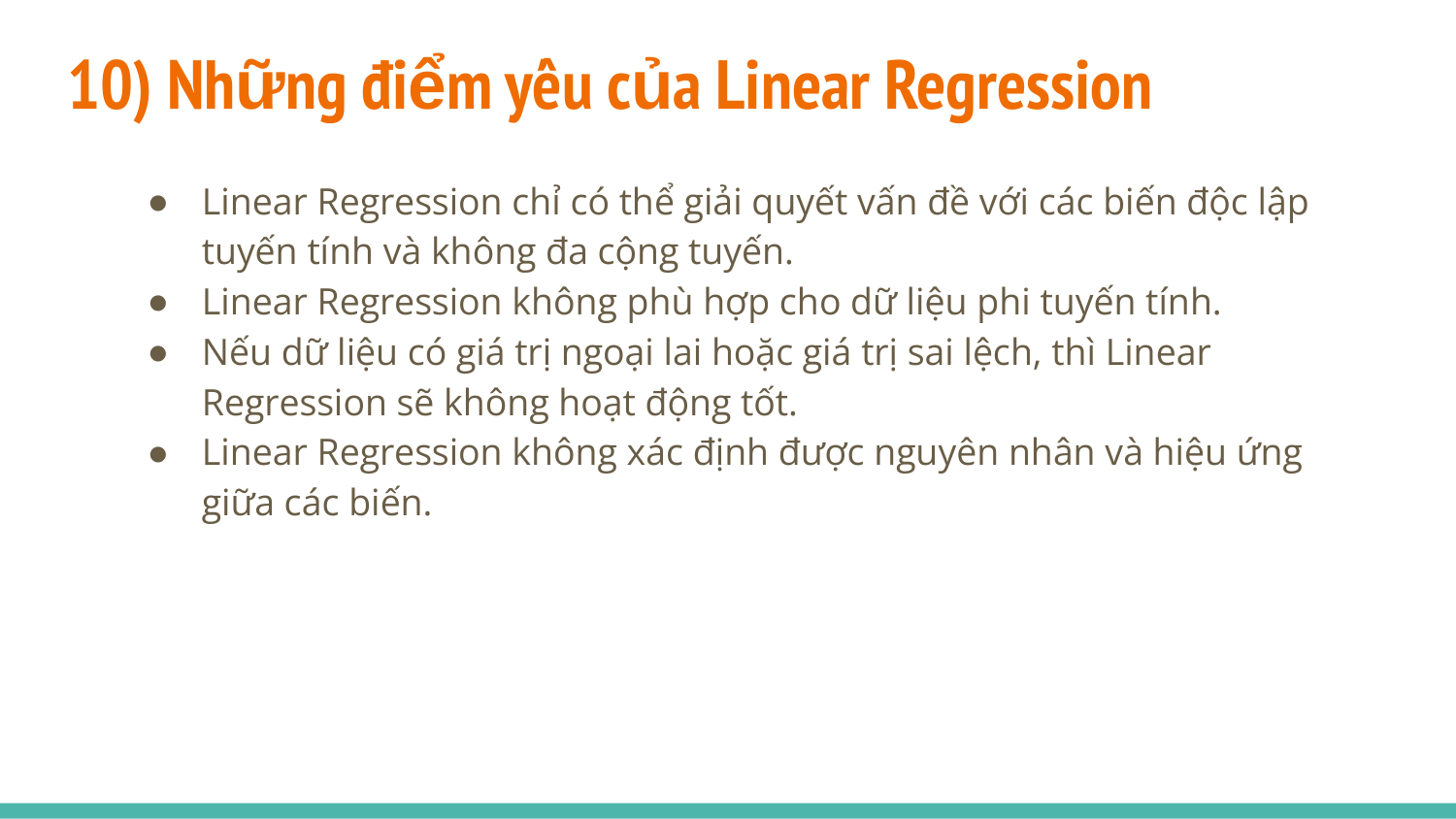

# 10) Những điểm yếu của Linear Regression
Linear Regression chỉ có thể giải quyết vấn đề với các biến độc lập tuyến tính và không đa cộng tuyến.
Linear Regression không phù hợp cho dữ liệu phi tuyến tính.
Nếu dữ liệu có giá trị ngoại lai hoặc giá trị sai lệch, thì Linear Regression sẽ không hoạt động tốt.
Linear Regression không xác định được nguyên nhân và hiệu ứng giữa các biến.